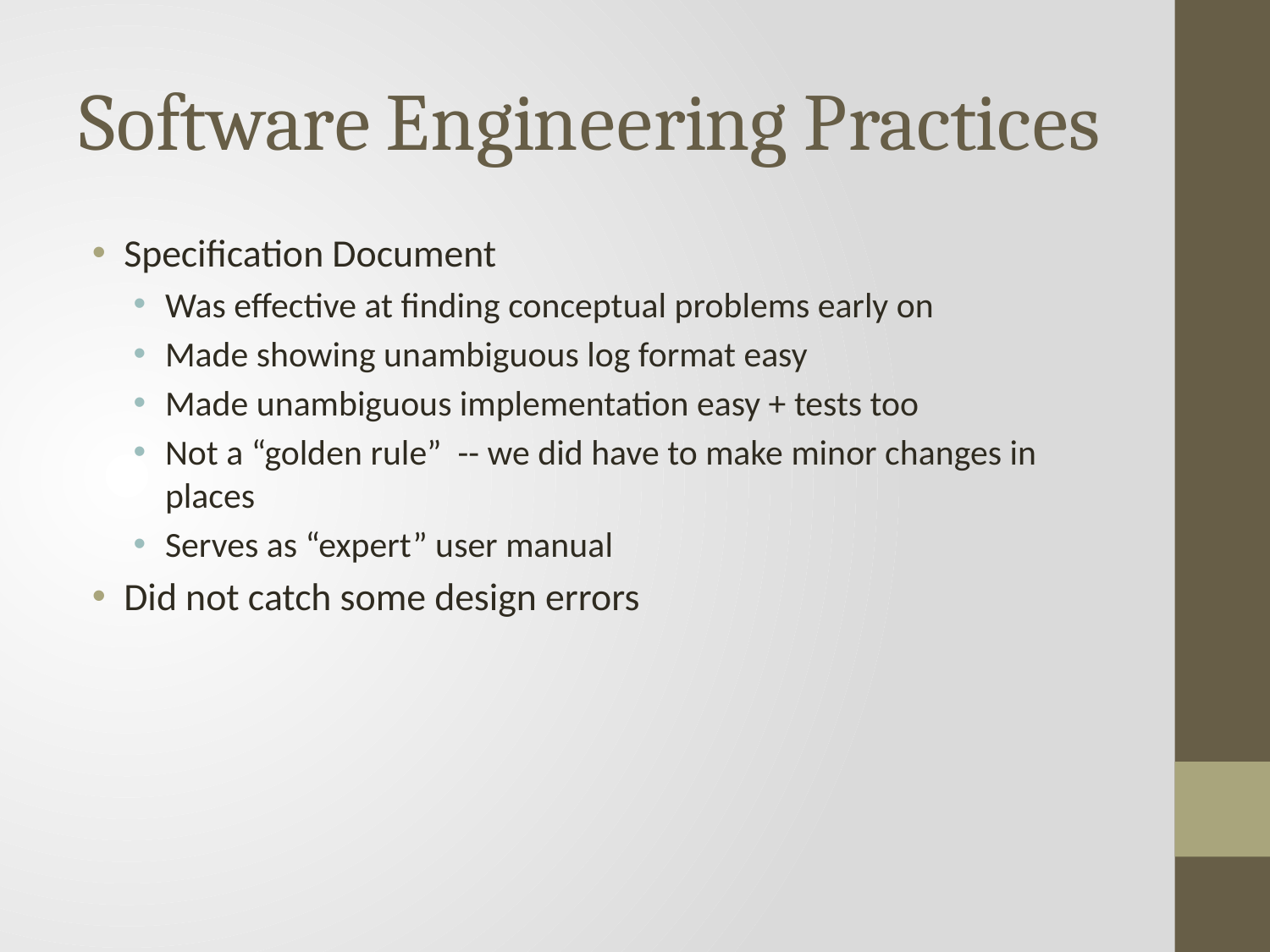

# Software Engineering Practices
Specification Document
Was effective at finding conceptual problems early on
Made showing unambiguous log format easy
Made unambiguous implementation easy + tests too
Not a “golden rule”  -- we did have to make minor changes in places
Serves as “expert” user manual
Did not catch some design errors